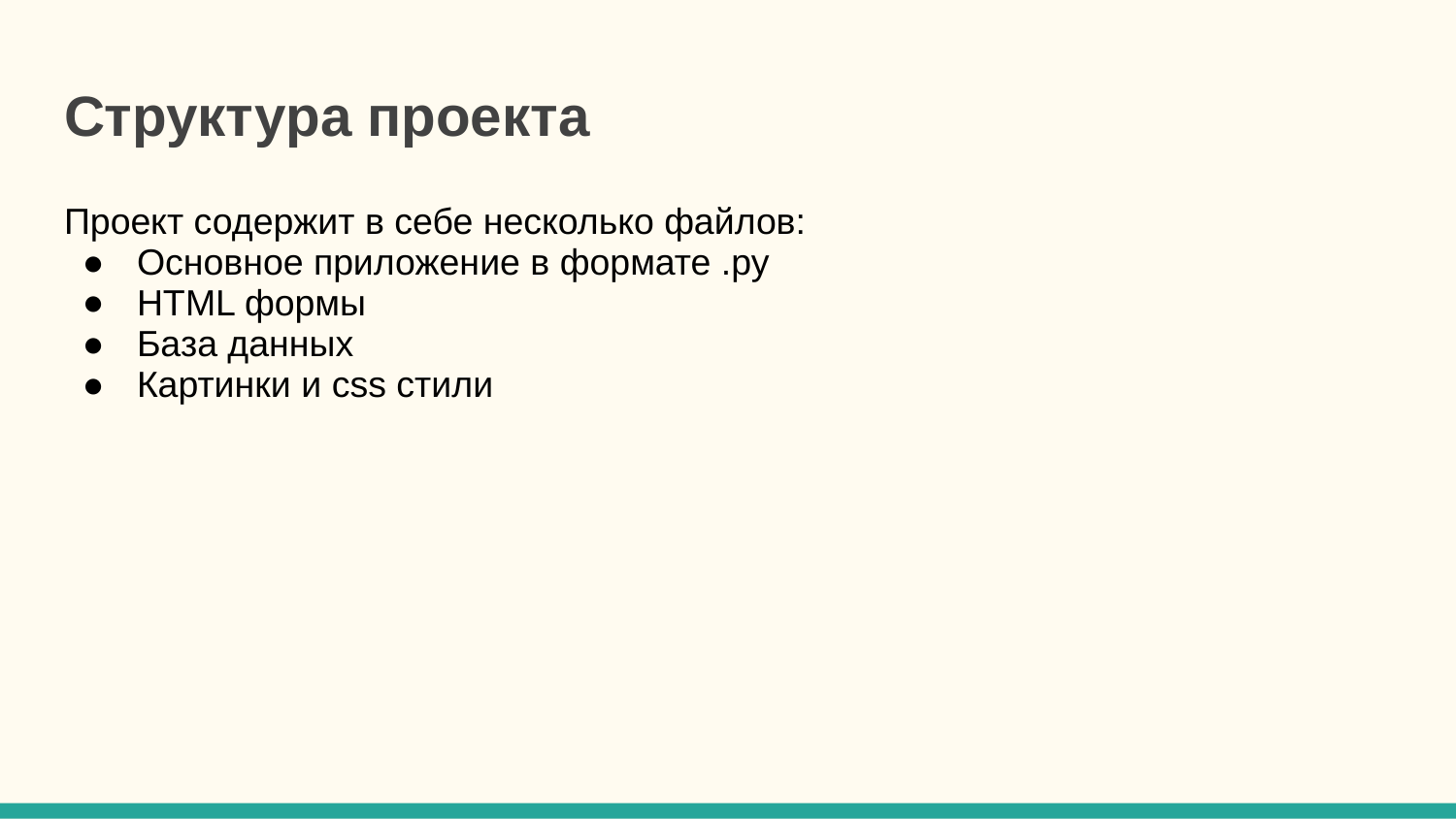

# Структура проекта
Проект содержит в себе несколько файлов:
Основное приложение в формате .py
HTML формы
База данных
Картинки и css стили